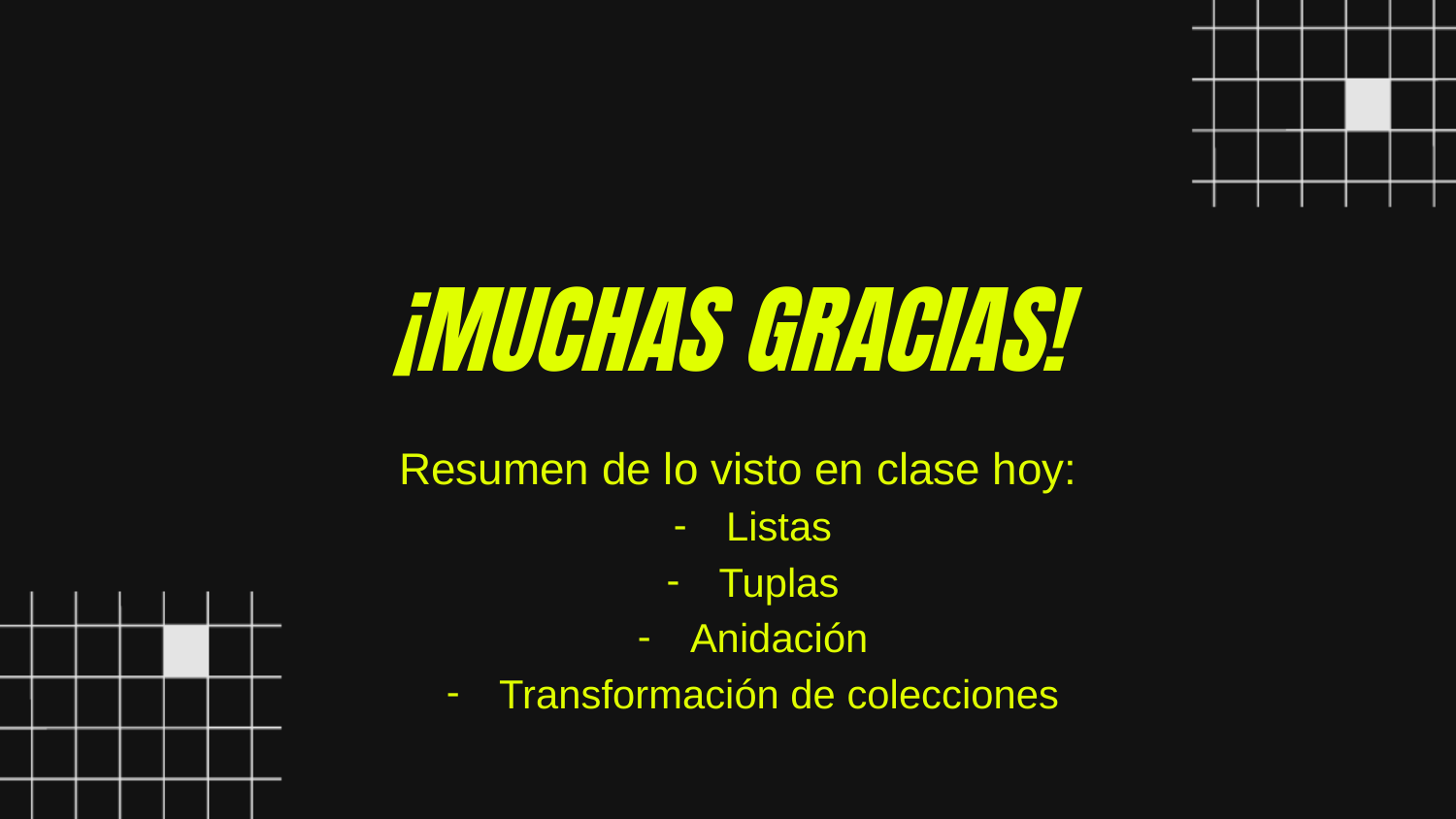

¡MUCHAS GRACIAS!
Resumen de lo visto en clase hoy:
Listas
Tuplas
Anidación
Transformación de colecciones